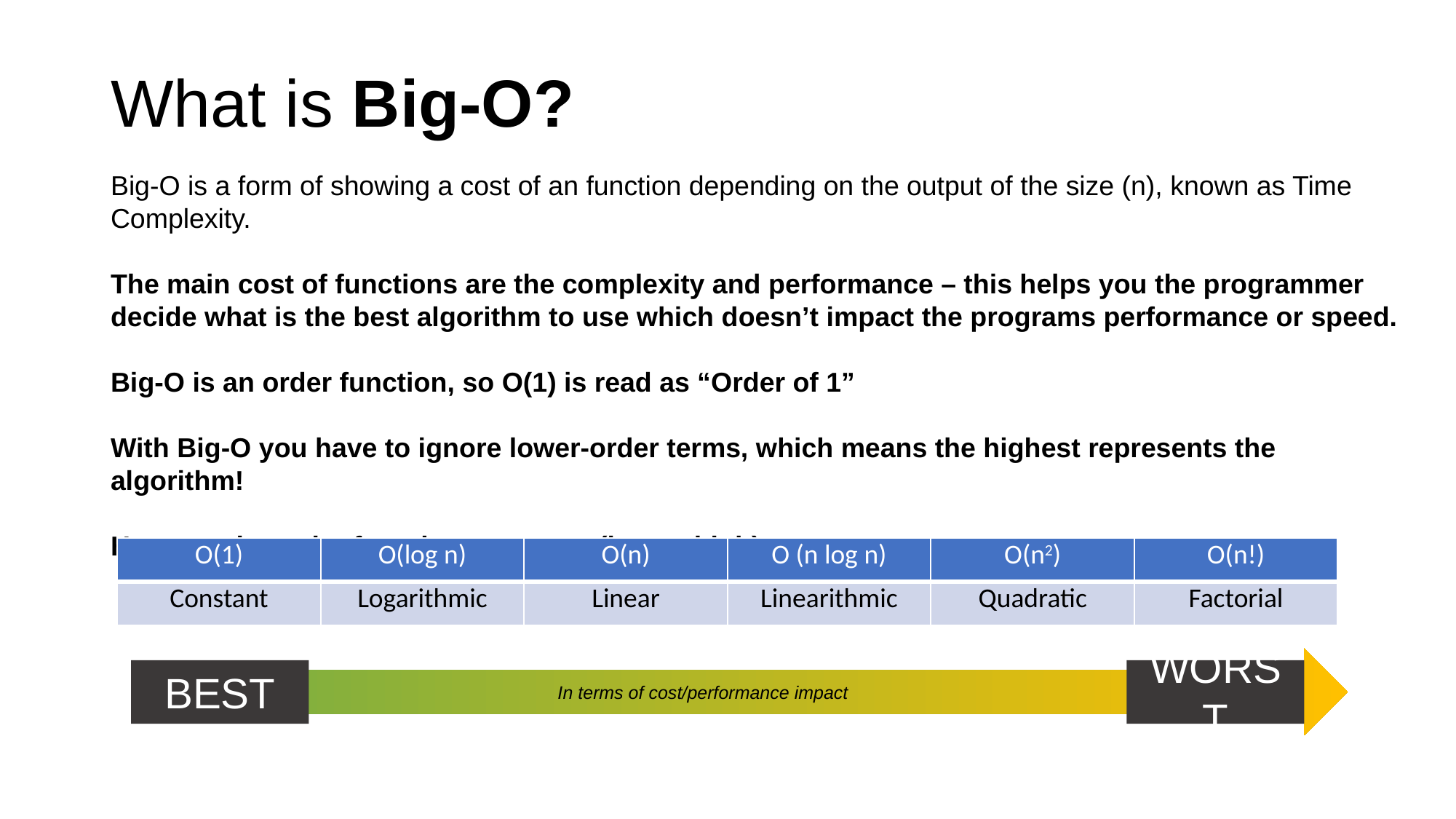

# What is Big-O?
Big-O is a form of showing a cost of an function depending on the output of the size (n), known as Time Complexity.

The main cost of functions are the complexity and performance – this helps you the programmer decide what is the best algorithm to use which doesn’t impact the programs performance or speed.

Big-O is an order function, so O(1) is read as “Order of 1”

With Big-O you have to ignore lower-order terms, which means the highest represents the algorithm!

Here are the order from best to worst (low to high):
| O(1) | O(log n) | O(n) | O (n log n) | O(n2) | O(n!) |
| --- | --- | --- | --- | --- | --- |
| Constant | Logarithmic | Linear | Linearithmic | Quadratic | Factorial |

BEST
WORST
In terms of cost/performance impact